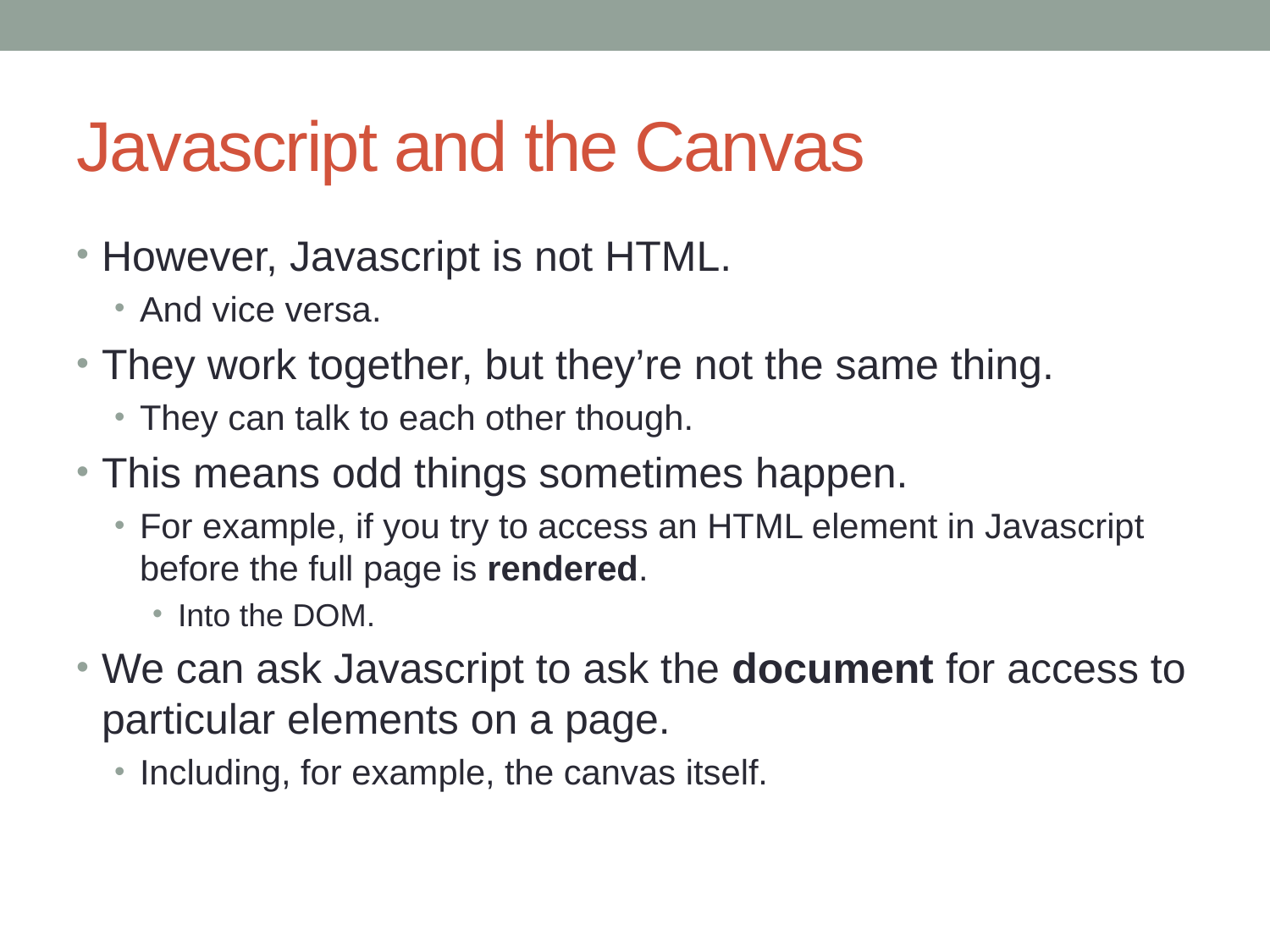

# Javascript and the Canvas
However, Javascript is not HTML.
And vice versa.
They work together, but they’re not the same thing.
They can talk to each other though.
This means odd things sometimes happen.
For example, if you try to access an HTML element in Javascript before the full page is rendered.
Into the DOM.
We can ask Javascript to ask the document for access to particular elements on a page.
Including, for example, the canvas itself.